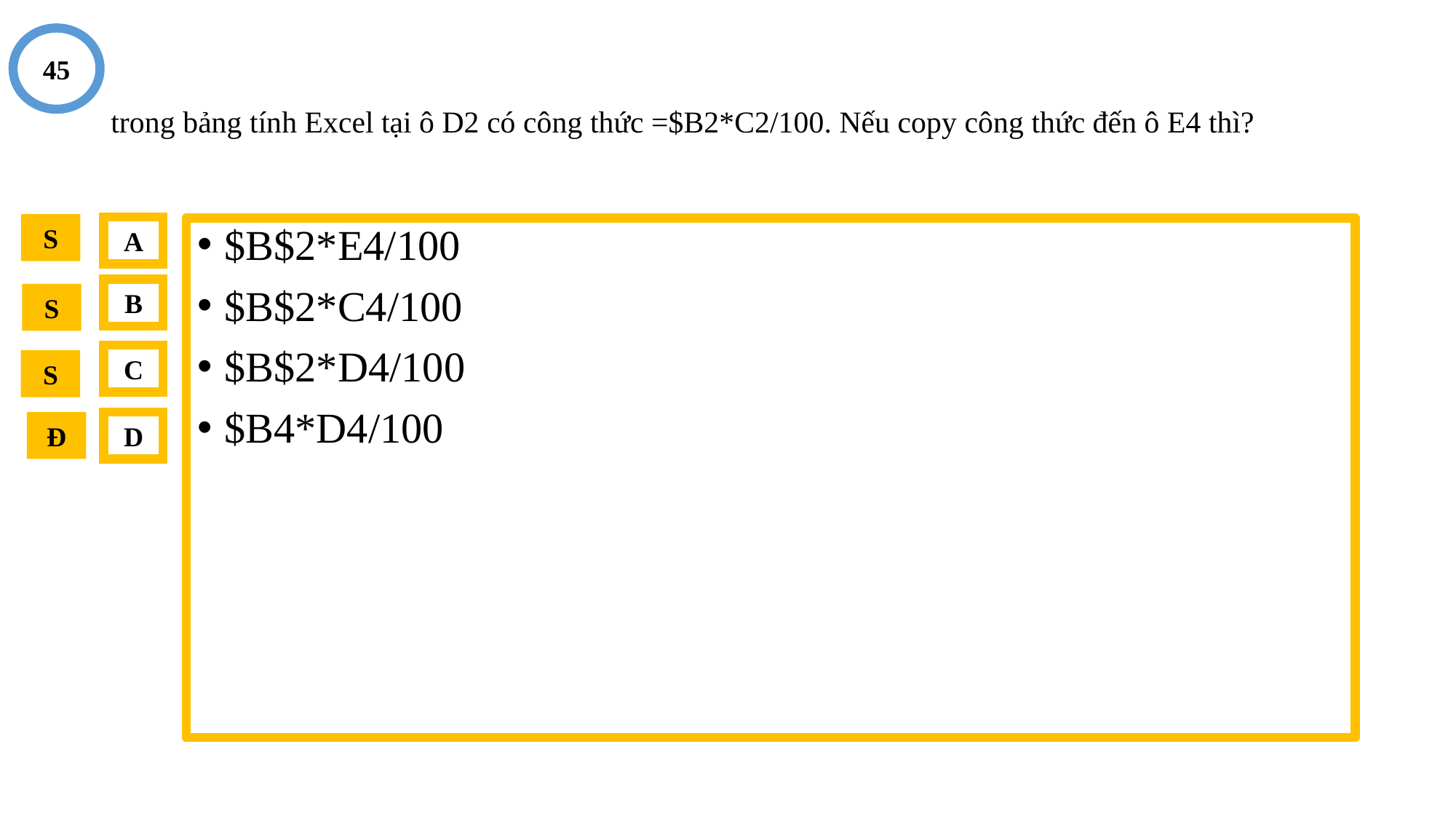

45
# trong bảng tính Excel tại ô D2 có công thức =$B2*C2/100. Nếu copy công thức đến ô E4 thì?
S
A
$B$2*E4/100
$B$2*C4/100
$B$2*D4/100
$B4*D4/100
B
S
C
S
Đ
D